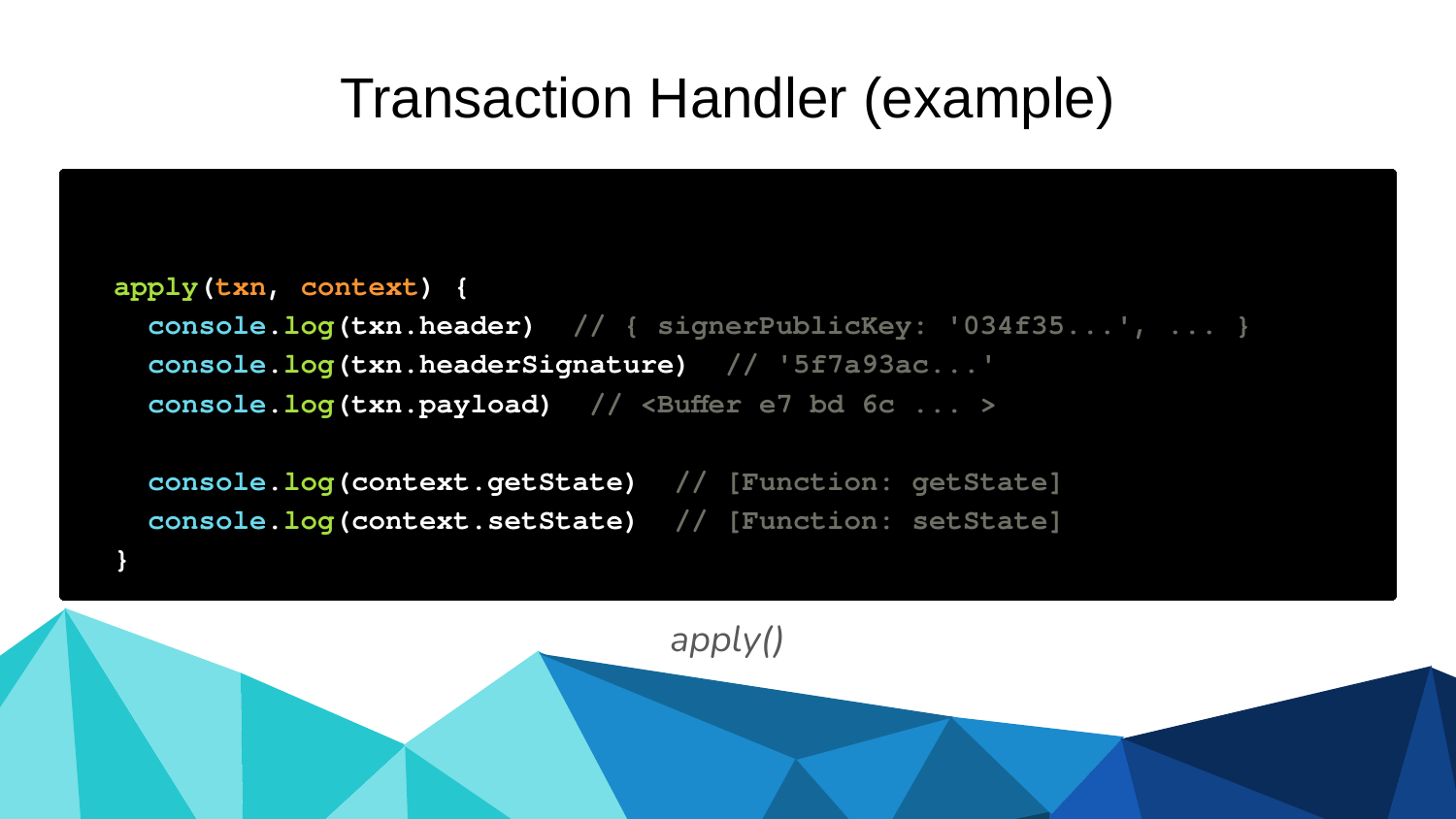

# Transaction Handler (example)

  apply(            ) {

  }

  apply(txn         ) {

  }

  apply(txn         ) {
    console.log(txn.header)

  }

  apply(txn         ) {
    console.log(txn.header)  // { signerPublicKey: '034f35...', ... }

  }

  apply(txn         ) {
    console.log(txn.header)  // { signerPublicKey: '034f35...', ... }
    console.log(txn.headerSignature)  // '5f7a93ac...'

  }

  apply(txn         ) {
    console.log(txn.header)  // { signerPublicKey: '034f35...', ... }
    console.log(txn.headerSignature)  // '5f7a93ac...'
    console.log(txn.payload)  // <Buffer e7 bd 6c ... >

  }

  apply(txn, context) {
    console.log(txn.header)  // { signerPublicKey: '034f35...', ... }
    console.log(txn.headerSignature)  // '5f7a93ac...'
    console.log(txn.payload)  // <Buffer e7 bd 6c ... >

  }

  apply(txn, context) {
    console.log(txn.header)  // { signerPublicKey: '034f35...', ... }
    console.log(txn.headerSignature)  // '5f7a93ac...'
    console.log(txn.payload)  // <Buffer e7 bd 6c ... >

    console.log(context.getState)  // [Function: getState]

  }

  apply(txn, context) {
    console.log(txn.header)  // { signerPublicKey: '034f35...', ... }
    console.log(txn.headerSignature)  // '5f7a93ac...'
    console.log(txn.payload)  // <Buffer e7 bd 6c ... >

    console.log(context.getState)  // [Function: getState]
    console.log(context.setState)  // [Function: setState]
  }
apply()